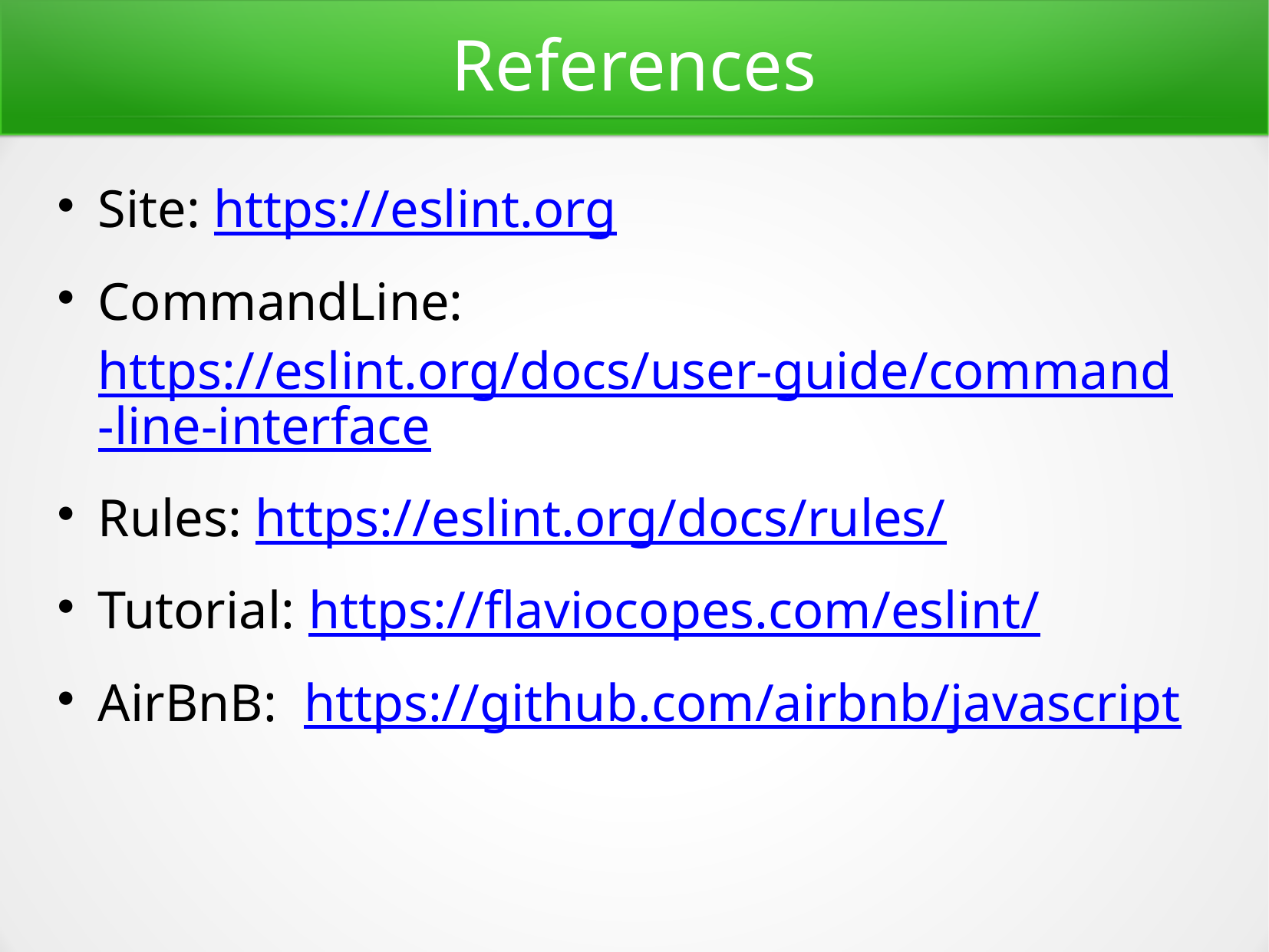

References
Site: https://eslint.org
CommandLine: https://eslint.org/docs/user-guide/command-line-interface
Rules: https://eslint.org/docs/rules/
Tutorial: https://flaviocopes.com/eslint/
AirBnB:  https://github.com/airbnb/javascript